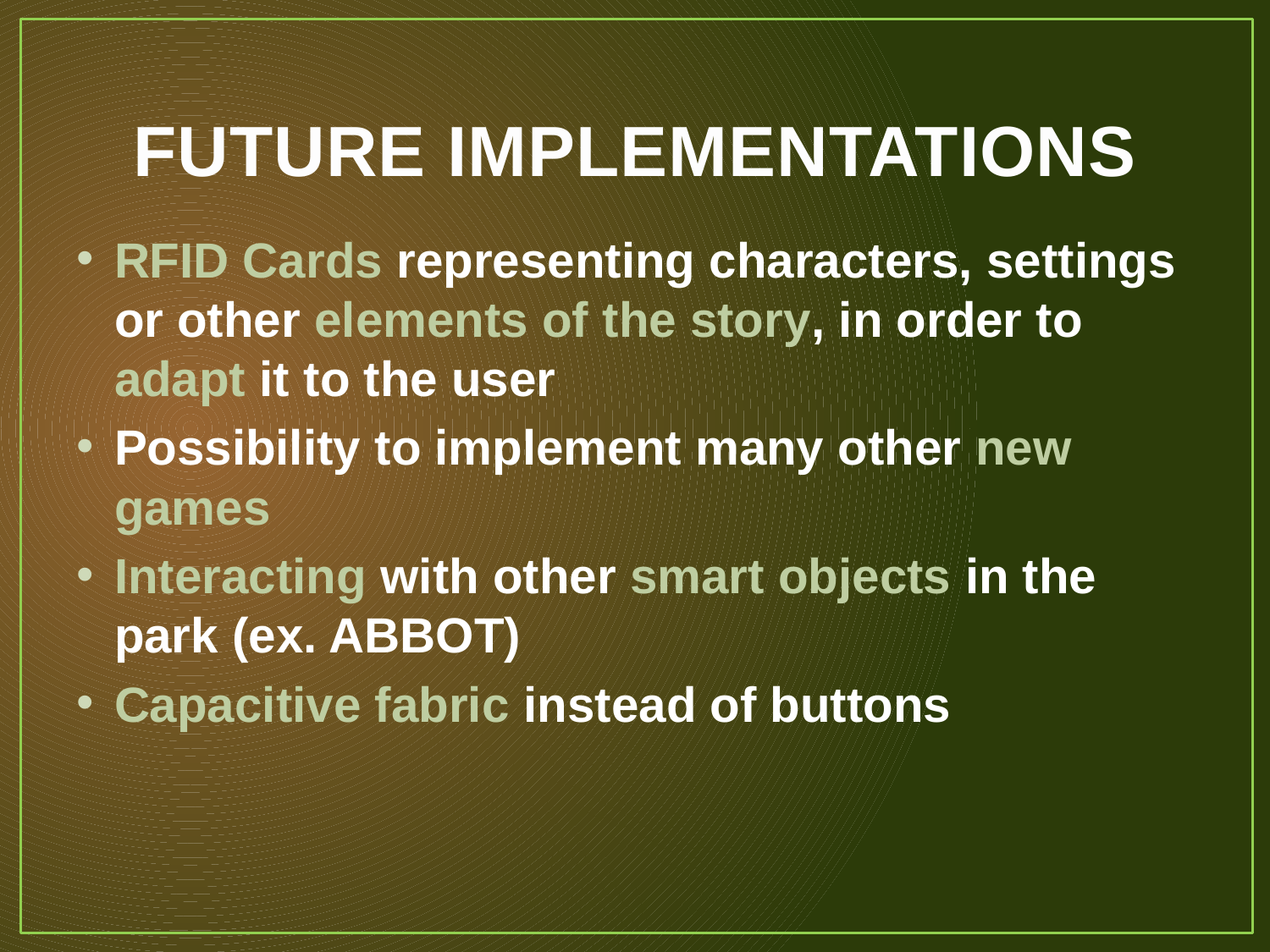

# FUTURE IMPLEMENTATIONS
RFID Cards representing characters, settings or other elements of the story, in order to adapt it to the user
Possibility to implement many other new games
Interacting with other smart objects in the park (ex. ABBOT)
Capacitive fabric instead of buttons